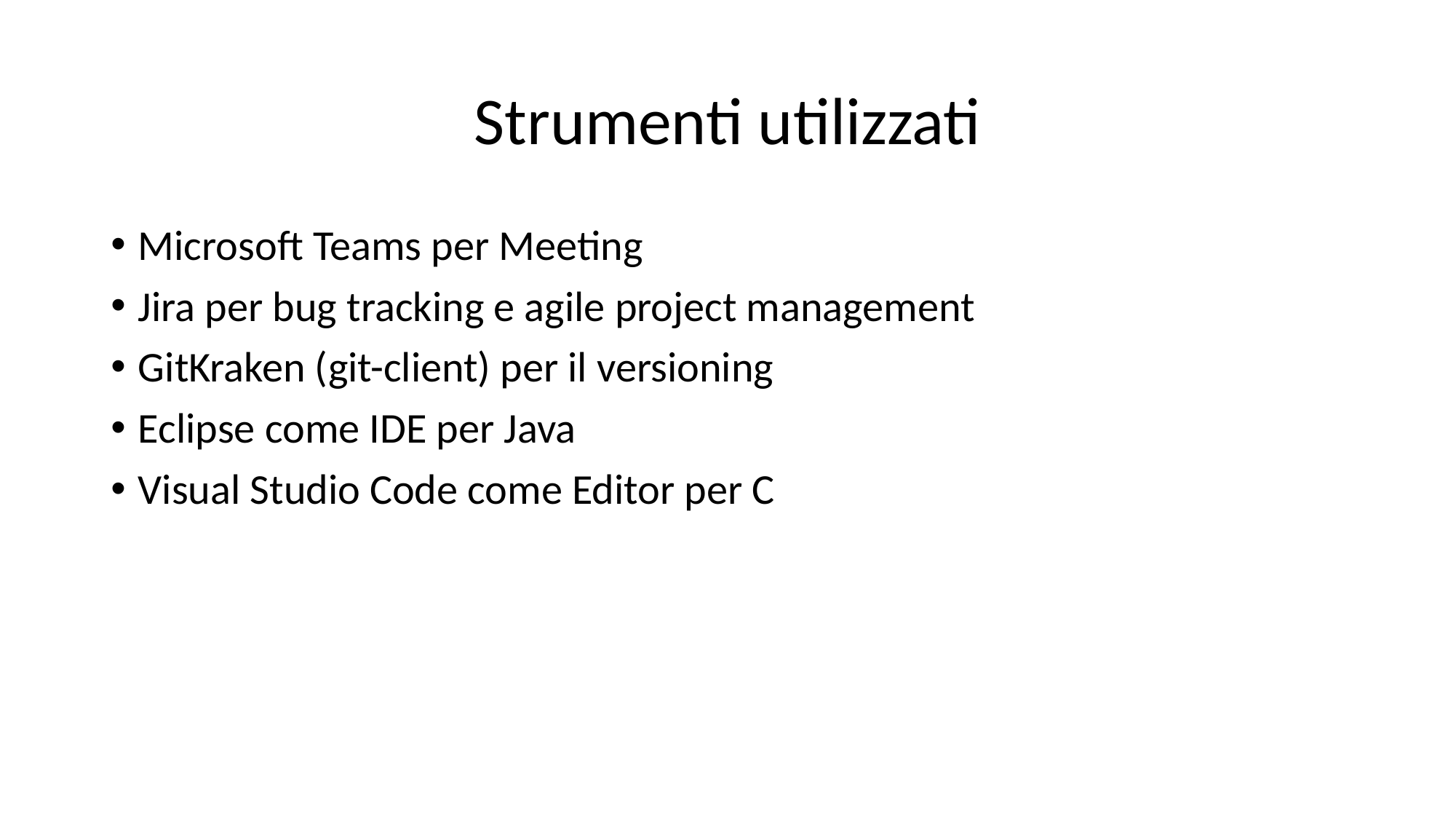

# Strumenti utilizzati
Microsoft Teams per Meeting
Jira per bug tracking e agile project management
GitKraken (git-client) per il versioning
Eclipse come IDE per Java
Visual Studio Code come Editor per C